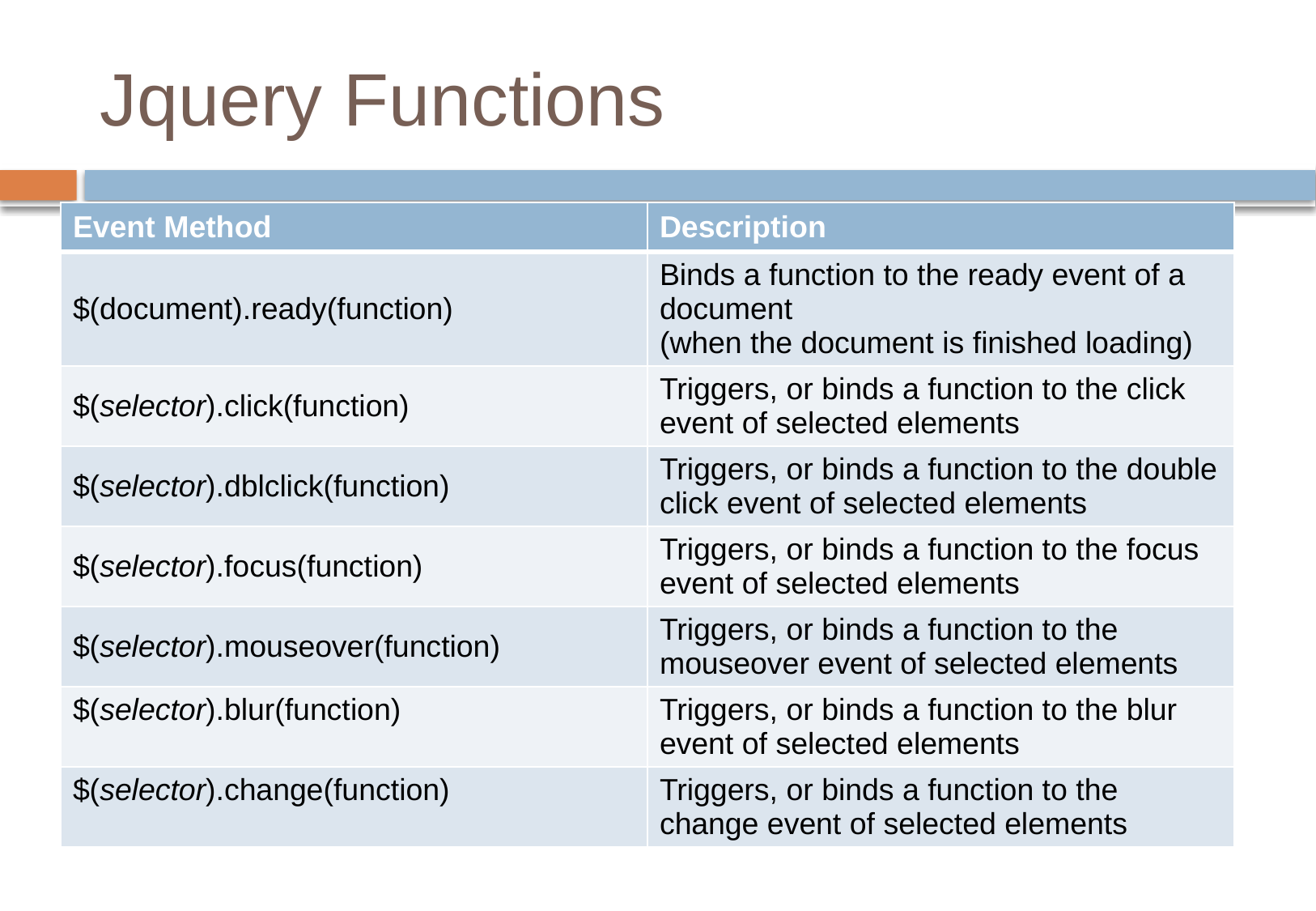

# Jquery Functions
| Event Method | Description |
| --- | --- |
| $(document).ready(function) | Binds a function to the ready event of a document (when the document is finished loading) |
| $(selector).click(function) | Triggers, or binds a function to the click event of selected elements |
| $(selector).dblclick(function) | Triggers, or binds a function to the double click event of selected elements |
| $(selector).focus(function) | Triggers, or binds a function to the focus event of selected elements |
| $(selector).mouseover(function) | Triggers, or binds a function to the mouseover event of selected elements |
| $(selector).blur(function) | Triggers, or binds a function to the blur event of selected elements |
| $(selector).change(function) | Triggers, or binds a function to the change event of selected elements |